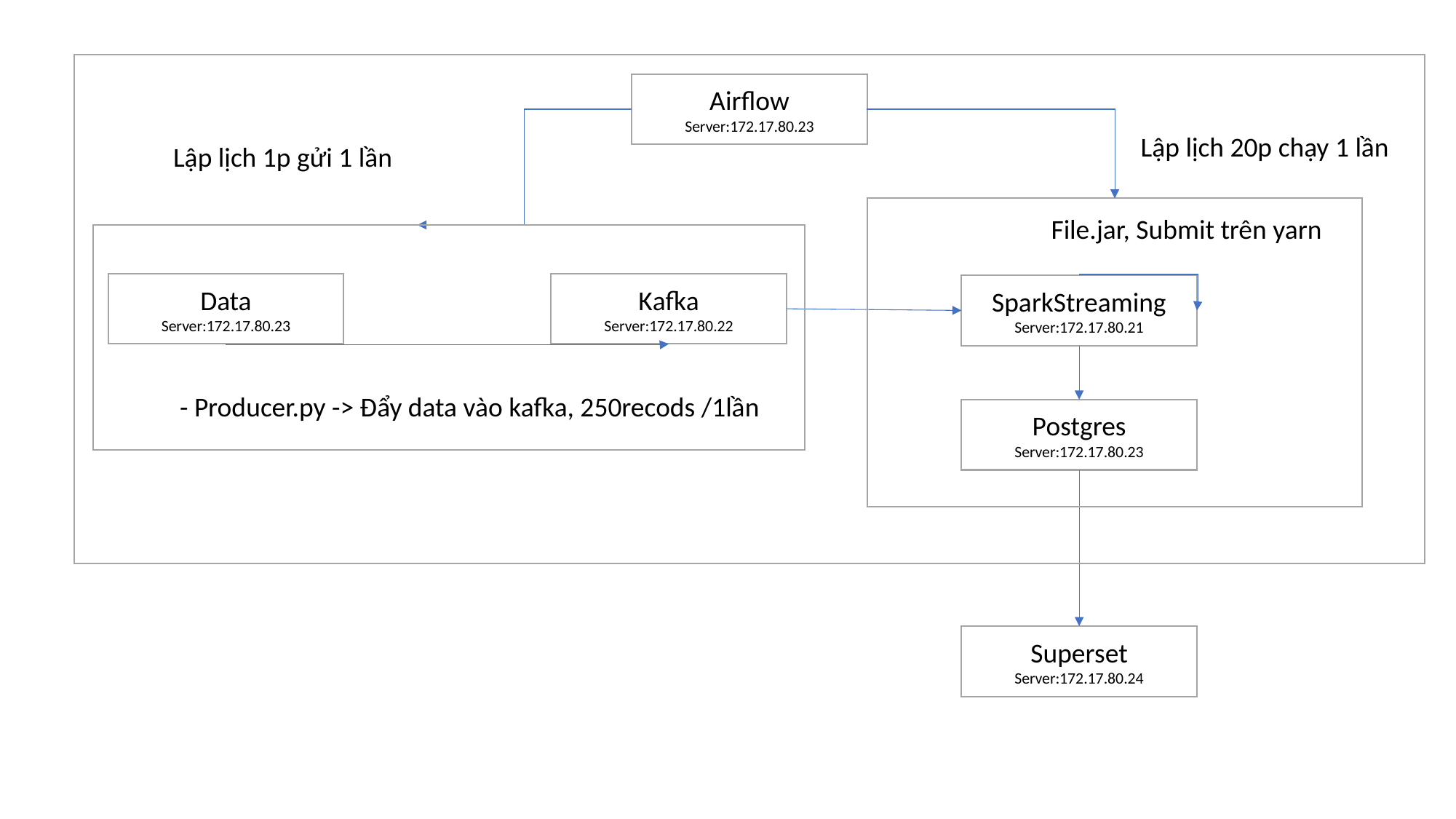

Airflow
Server:172.17.80.23
Lập lịch 20p chạy 1 lần
Lập lịch 1p gửi 1 lần

File.jar, Submit trên yarn

Data
Server:172.17.80.23
Kafka
Server:172.17.80.22
SparkStreaming
Server:172.17.80.21
- Producer.py -> Đẩy data vào kafka, 250recods /1lần
Postgres
Server:172.17.80.23
Superset
Server:172.17.80.24